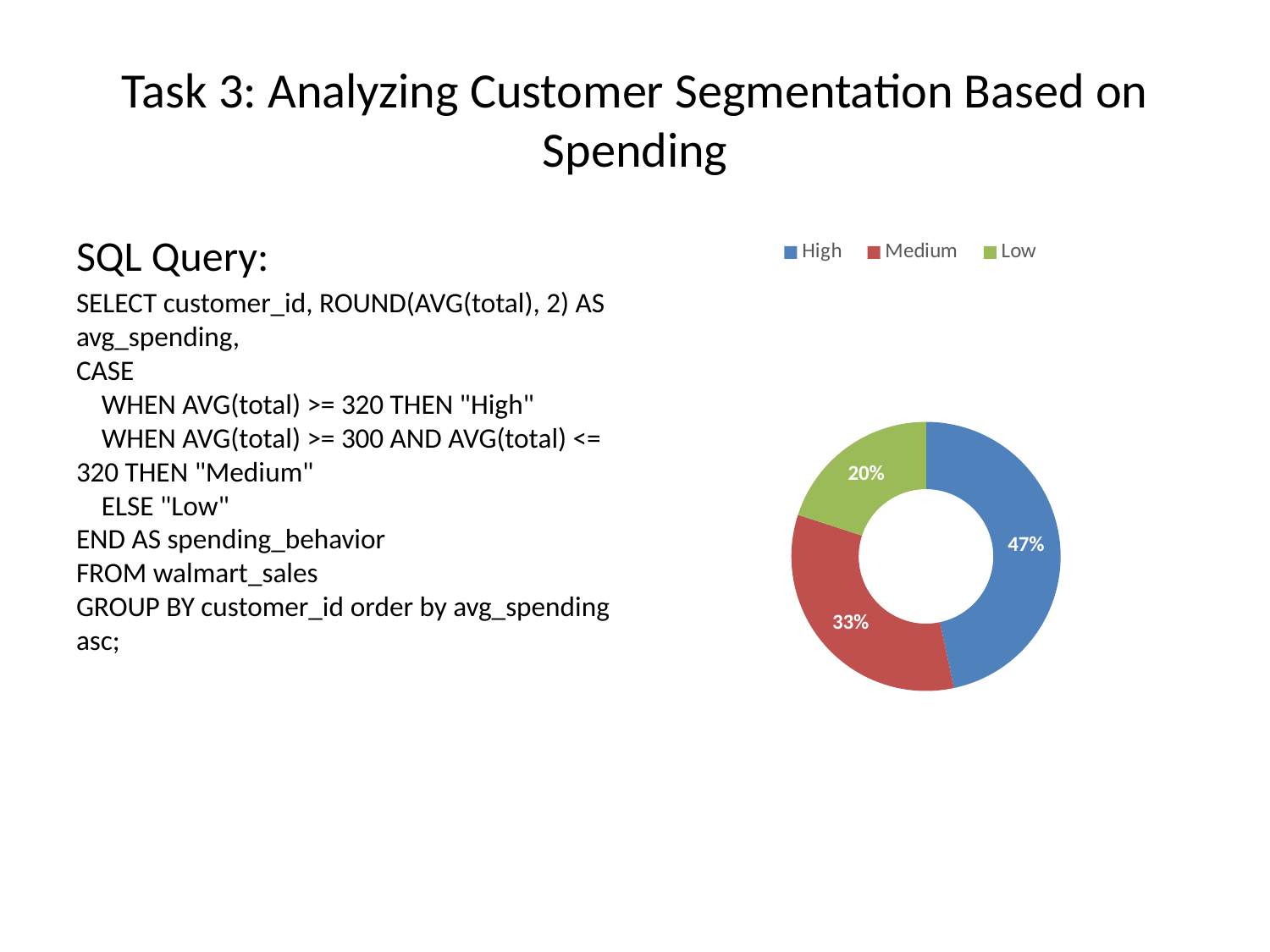

# Task 3: Analyzing Customer Segmentation Based on Spending
SQL Query:
SELECT customer_id, ROUND(AVG(total), 2) AS avg_spending,
CASE
    WHEN AVG(total) >= 320 THEN "High"
    WHEN AVG(total) >= 300 AND AVG(total) <= 320 THEN "Medium"
    ELSE "Low"
END AS spending_behavior
FROM walmart_sales
GROUP BY customer_id order by avg_spending asc;

### Chart

| Category |  |  |  |
|---|---|---|---|
| High | 7.0 | None | None |
| Medium | 5.0 | None | None |
| Low  | 3.0 | None | None |